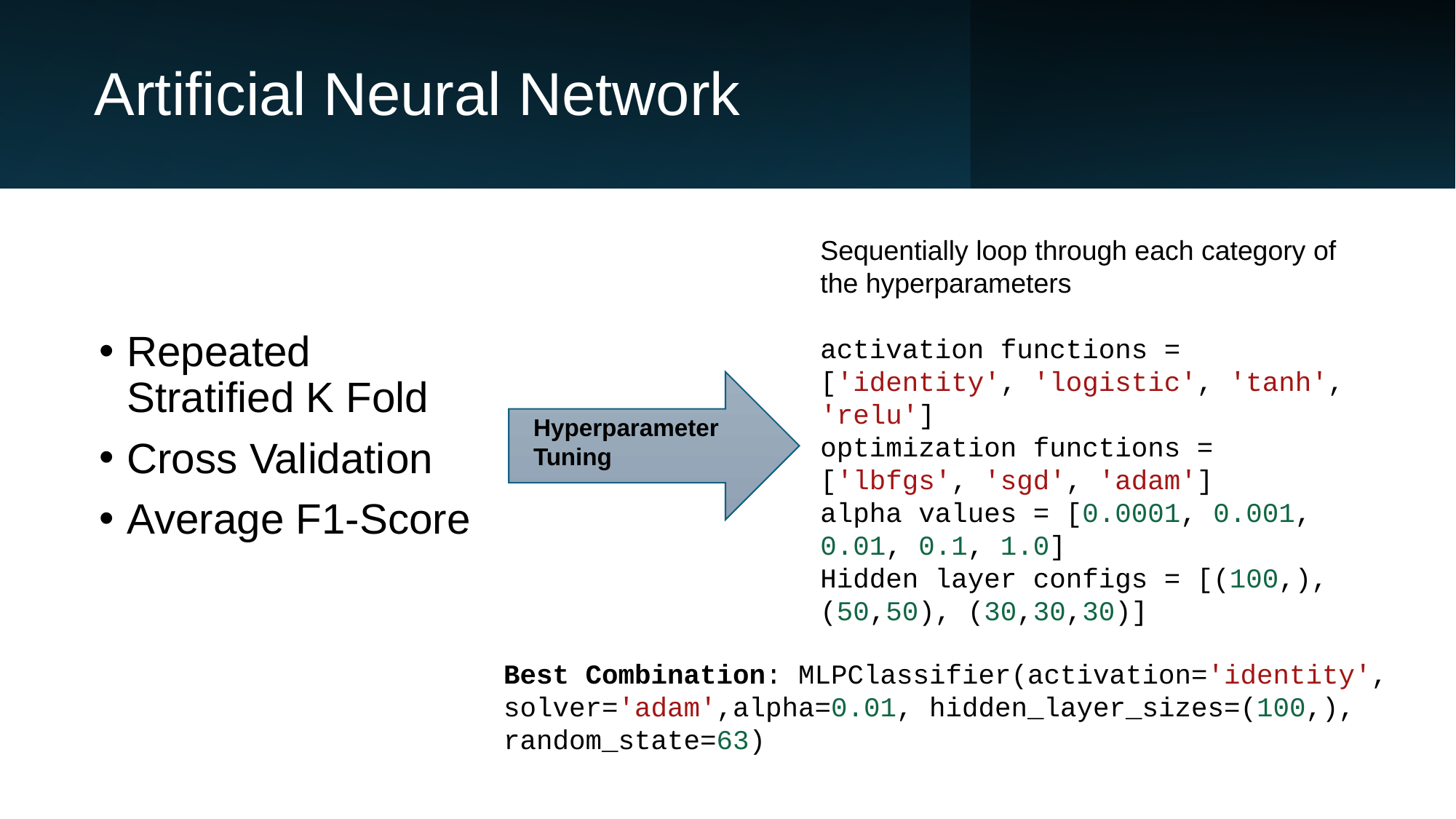

# Artificial Neural Network
Sequentially loop through each category of the hyperparameters

activation functions = ['identity', 'logistic', 'tanh', 'relu']
optimization functions = ['lbfgs', 'sgd', 'adam']
alpha values = [0.0001, 0.001, 0.01, 0.1, 1.0]
Hidden layer configs = [(100,), (50,50), (30,30,30)]
Repeated Stratified K Fold
Cross Validation
Average F1-Score

Hyperparameter Tuning
Best Combination: MLPClassifier(activation='identity', solver='adam',alpha=0.01, hidden_layer_sizes=(100,), random_state=63)